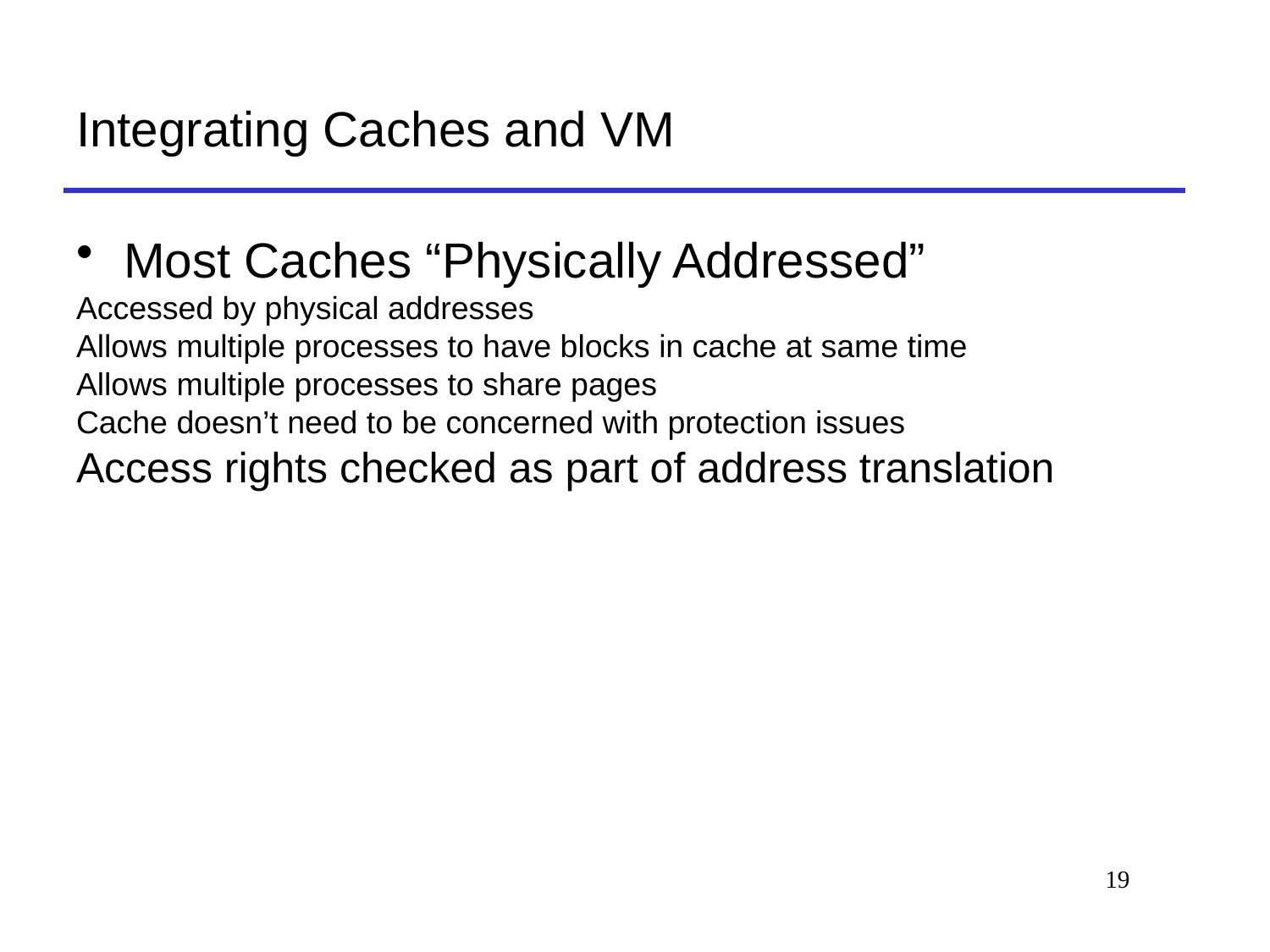

# Integrating Caches and VM
Most Caches “Physically Addressed”
Accessed by physical addresses
Allows multiple processes to have blocks in cache at same time
Allows multiple processes to share pages
Cache doesn’t need to be concerned with protection issues
Access rights checked as part of address translation
19